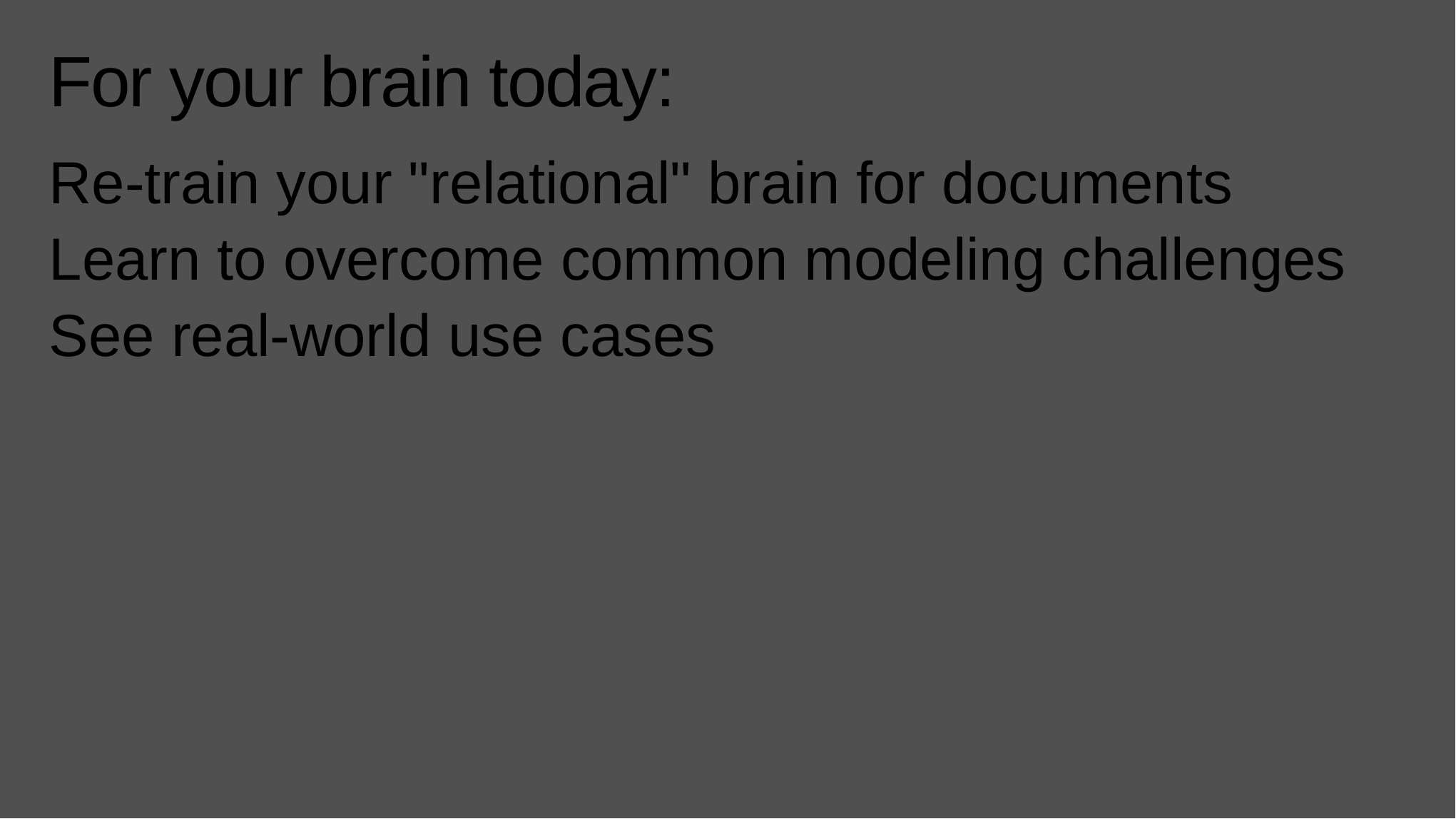

# For your brain today:
Re-train your "relational" brain for documents
Learn to overcome common modeling challenges
See real-world use cases